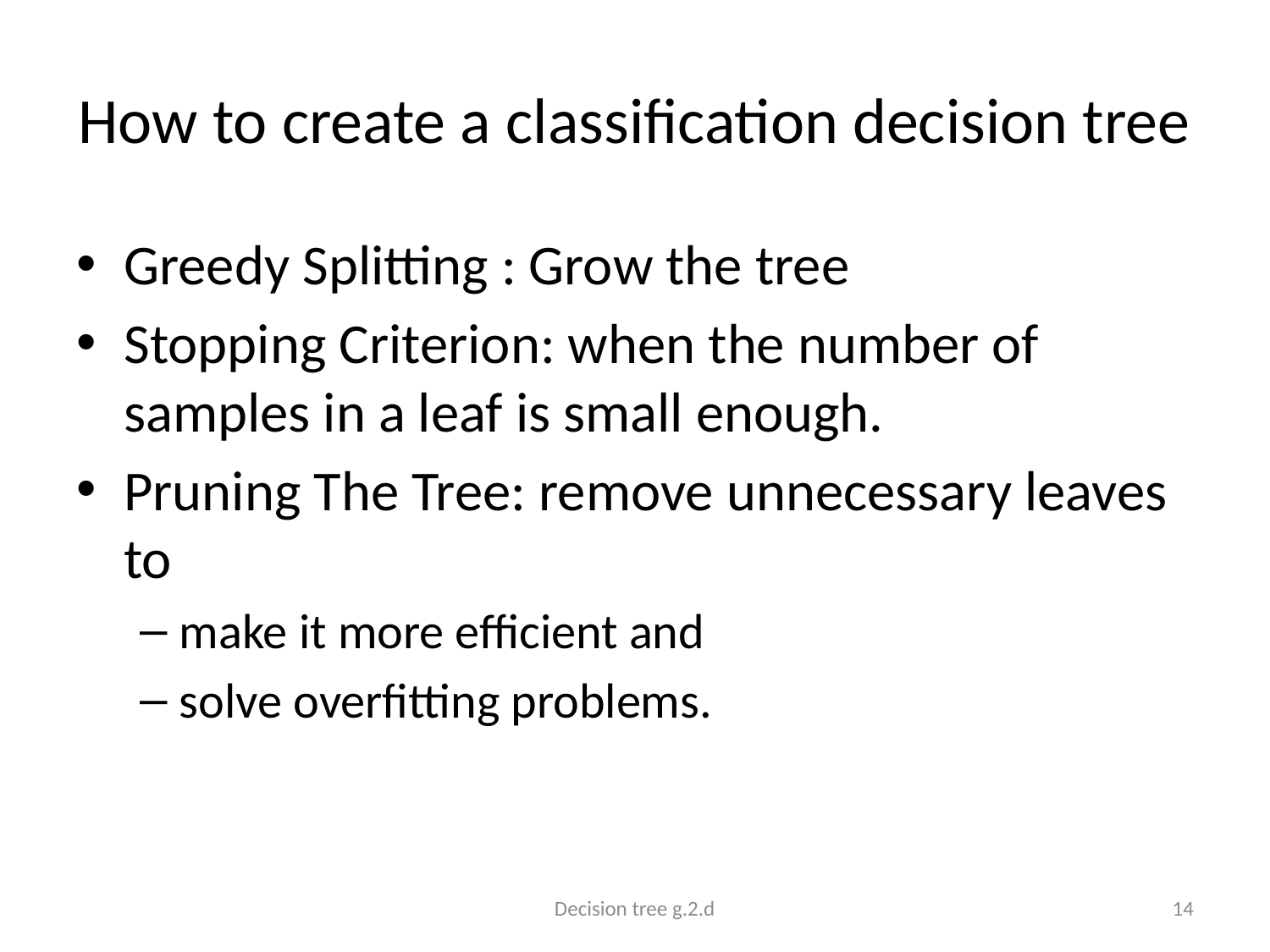

# How to create a classification decision tree
Greedy Splitting : Grow the tree
Stopping Criterion: when the number of samples in a leaf is small enough.
Pruning The Tree: remove unnecessary leaves to
make it more efficient and
solve overfitting problems.

Decision tree g.2.d
14